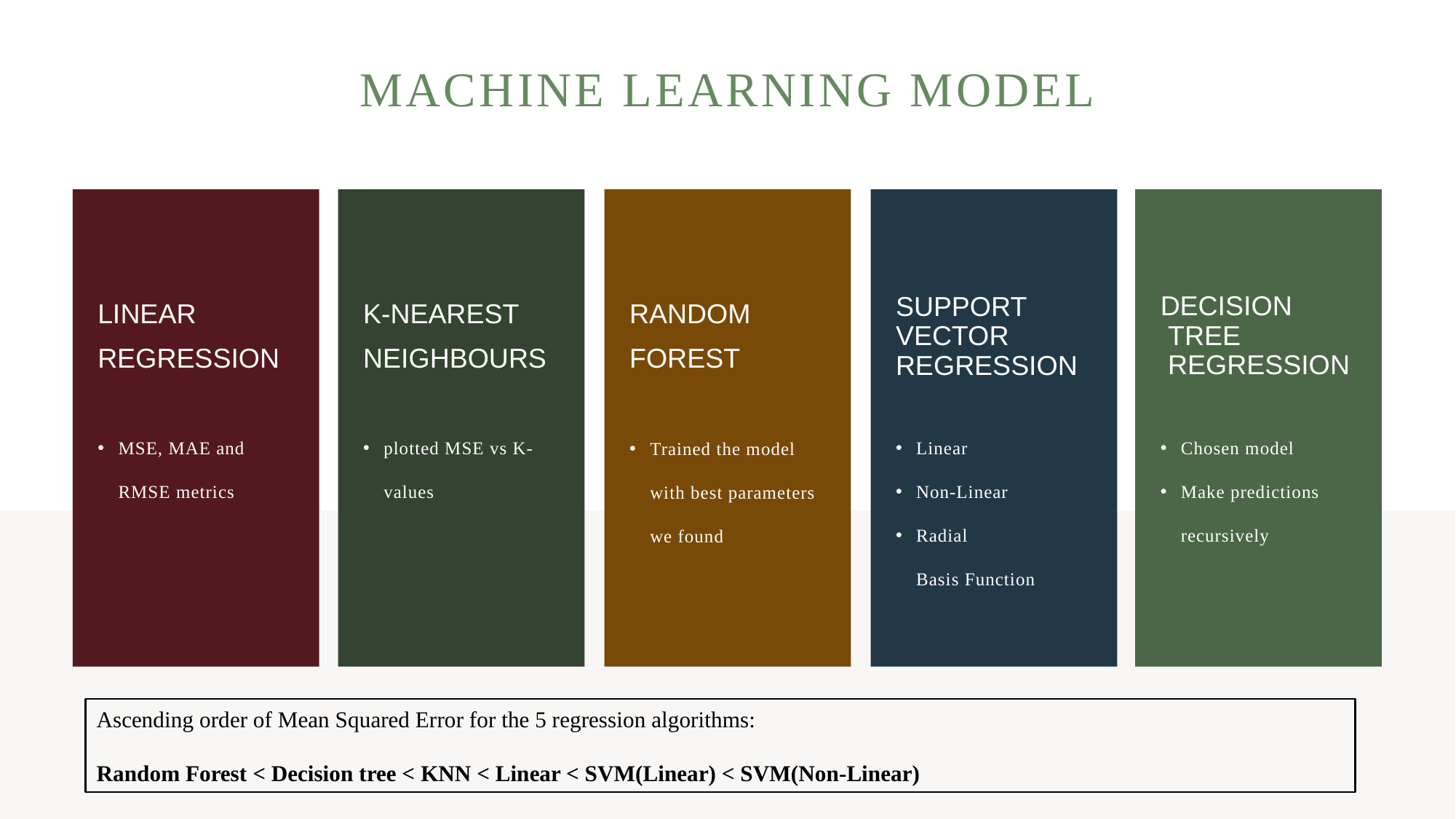

# MACHINE LEARNING MODEL
DECISION   TREE   REGRESSION
LINEAR
REGRESSION
K-NEAREST
NEIGHBOURS
RANDOM
FOREST
SUPPORT VECTOR REGRESSION
MSE, MAE and RMSE metrics
plotted MSE vs K-values

Linear
Non-Linear
Radial Basis Function
Chosen model
Make predictions recursively
Trained the model with best parameters we found

Ascending order of Mean Squared Error for the 5 regression algorithms:
Random Forest < Decision tree < KNN < Linear < SVM(Linear) < SVM(Non-Linear)